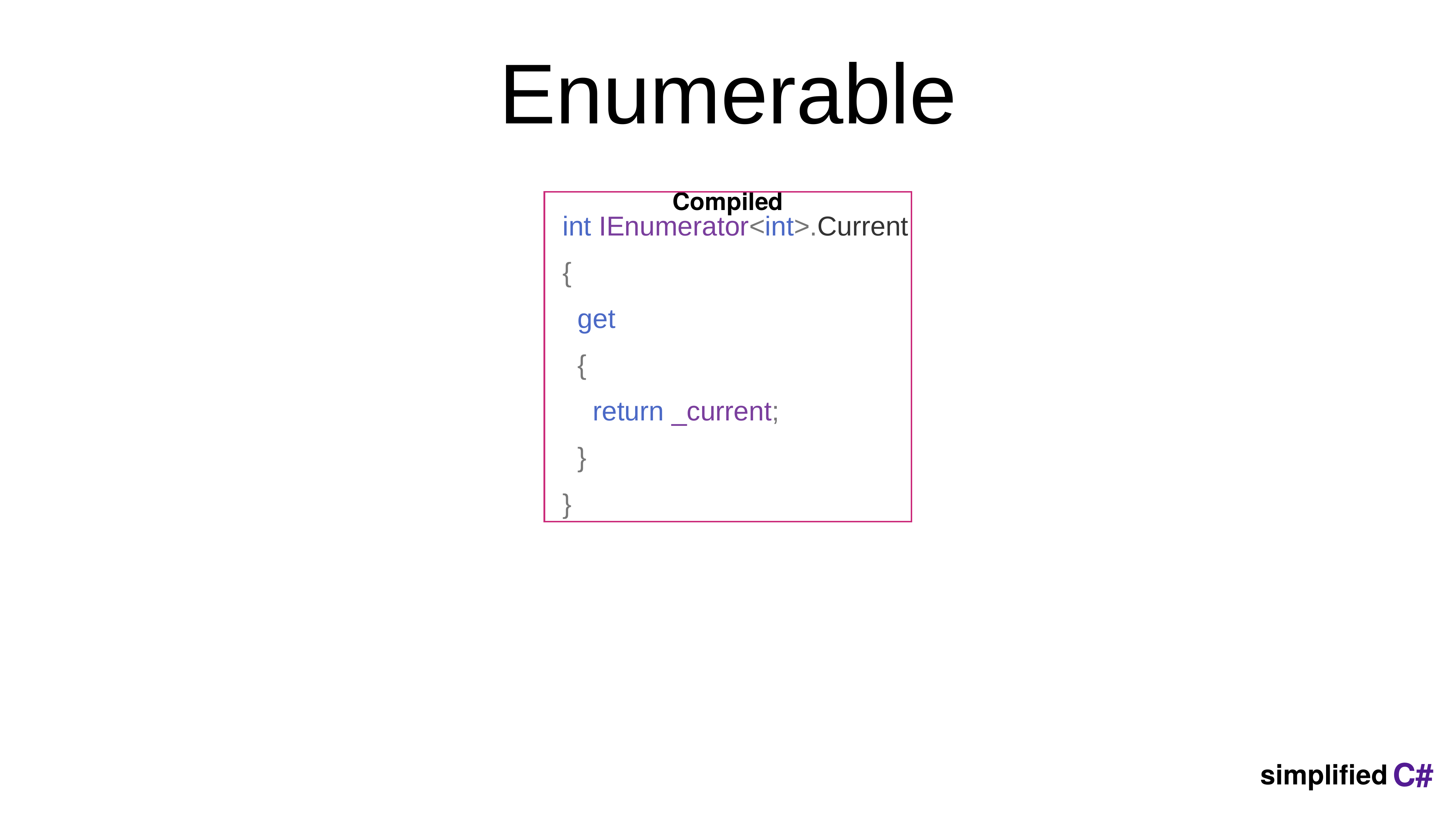

# Enumerable
Compiled
  int IEnumerator<int>.Current
  {
    get
    {
      return _current;
    }
  }
C#
simplified